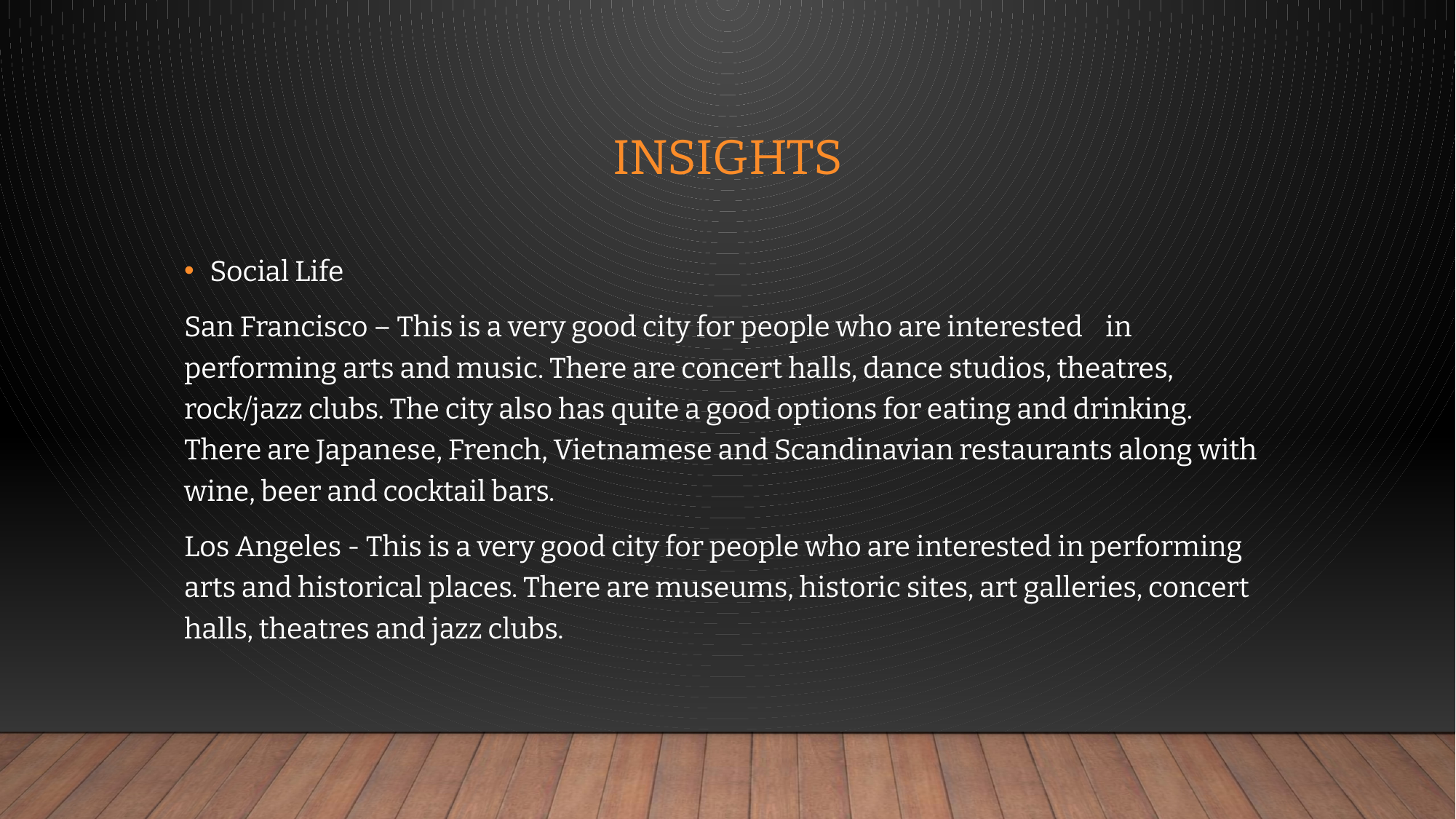

# Insights
Social Life
San Francisco – This is a very good city for people who are interested    in performing arts and music. There are concert halls, dance studios, theatres, rock/jazz clubs. The city also has quite a good options for eating and drinking. There are Japanese, French, Vietnamese and Scandinavian restaurants along with wine, beer and cocktail bars.
Los Angeles - This is a very good city for people who are interested in performing arts and historical places. There are museums, historic sites, art galleries, concert halls, theatres and jazz clubs.